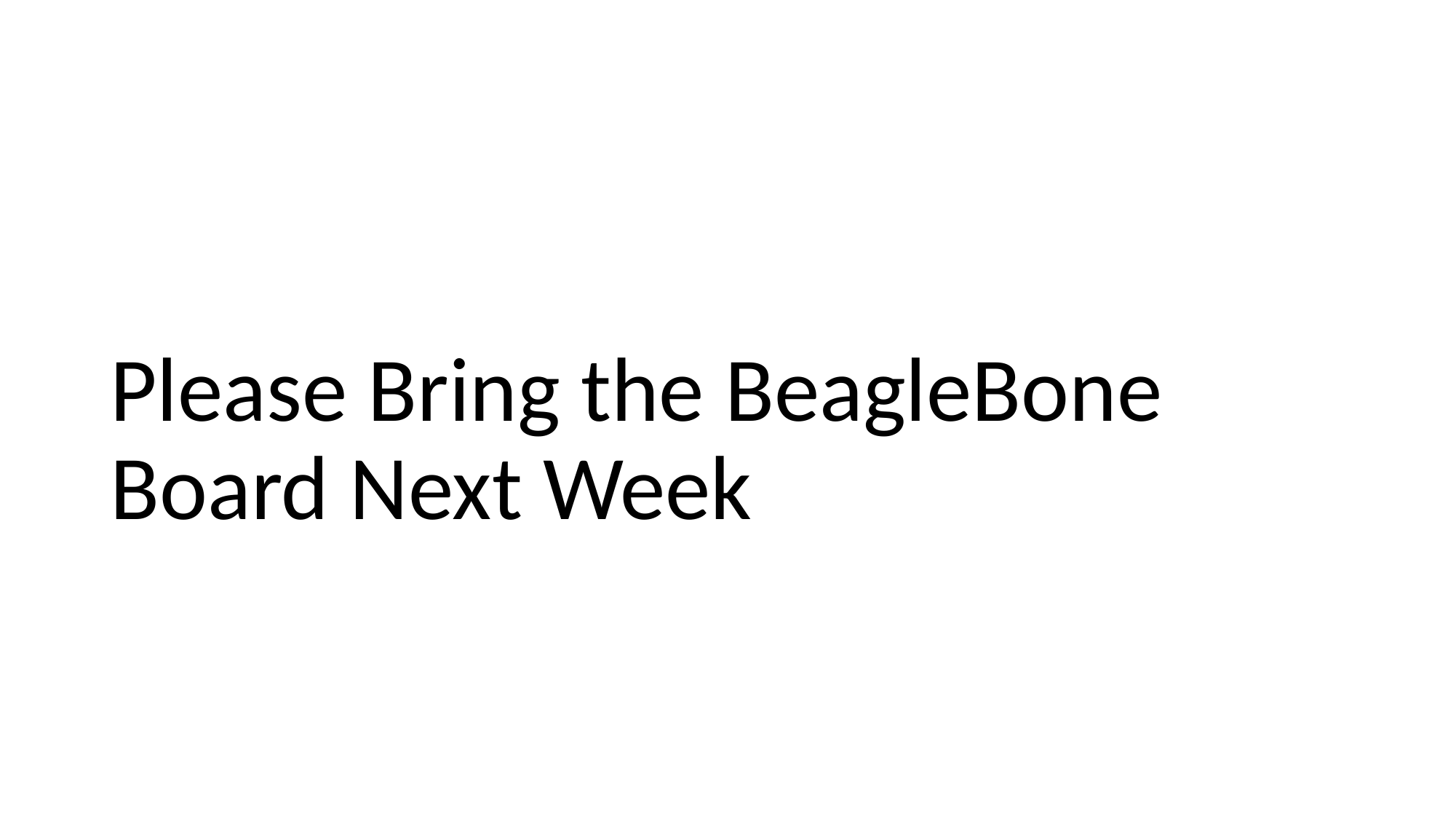

# Please Bring the BeagleBone Board Next Week